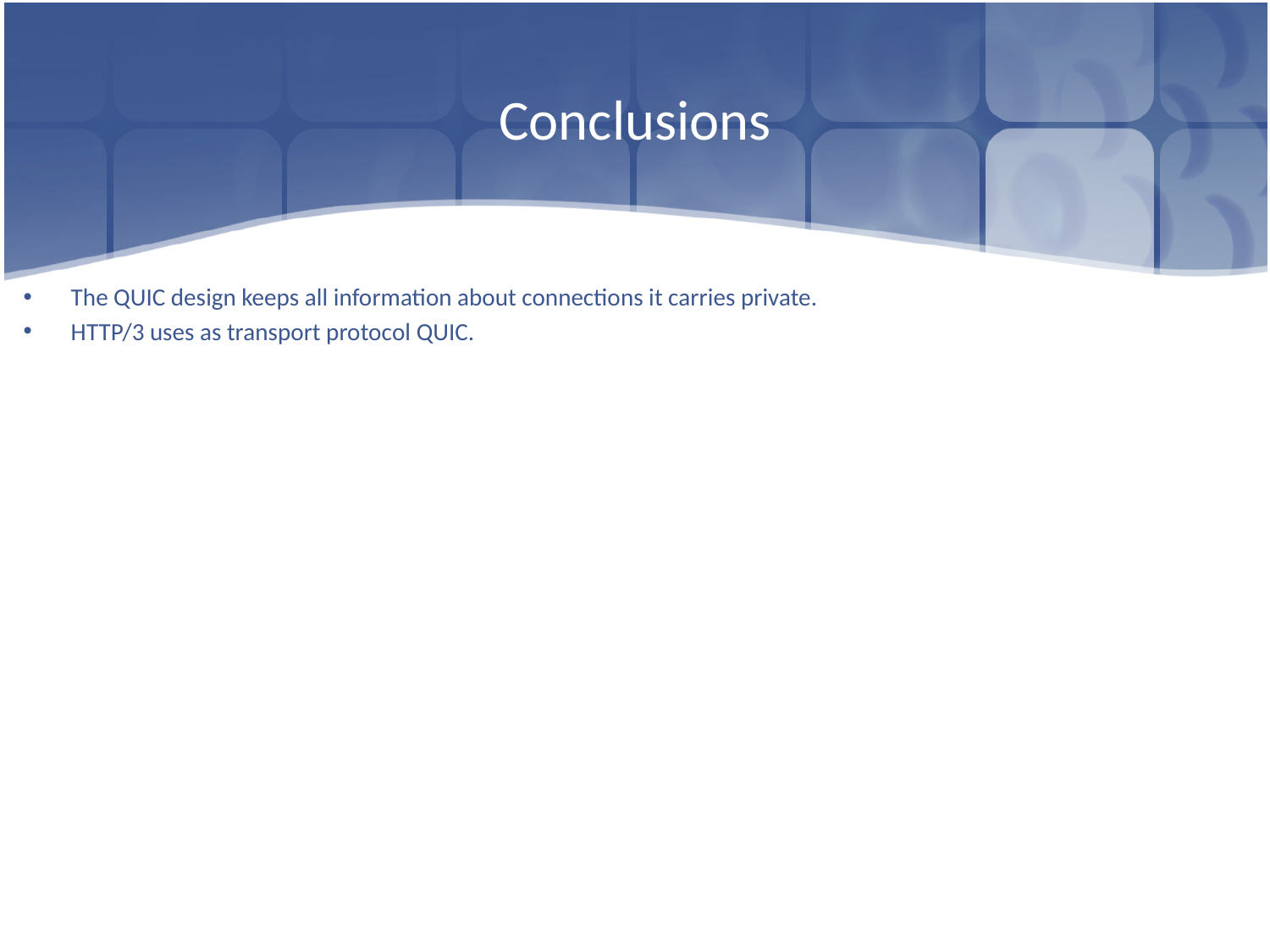

# Conclusions
The QUIC design keeps all information about connections it carries private.
HTTP/3 uses as transport protocol QUIC.